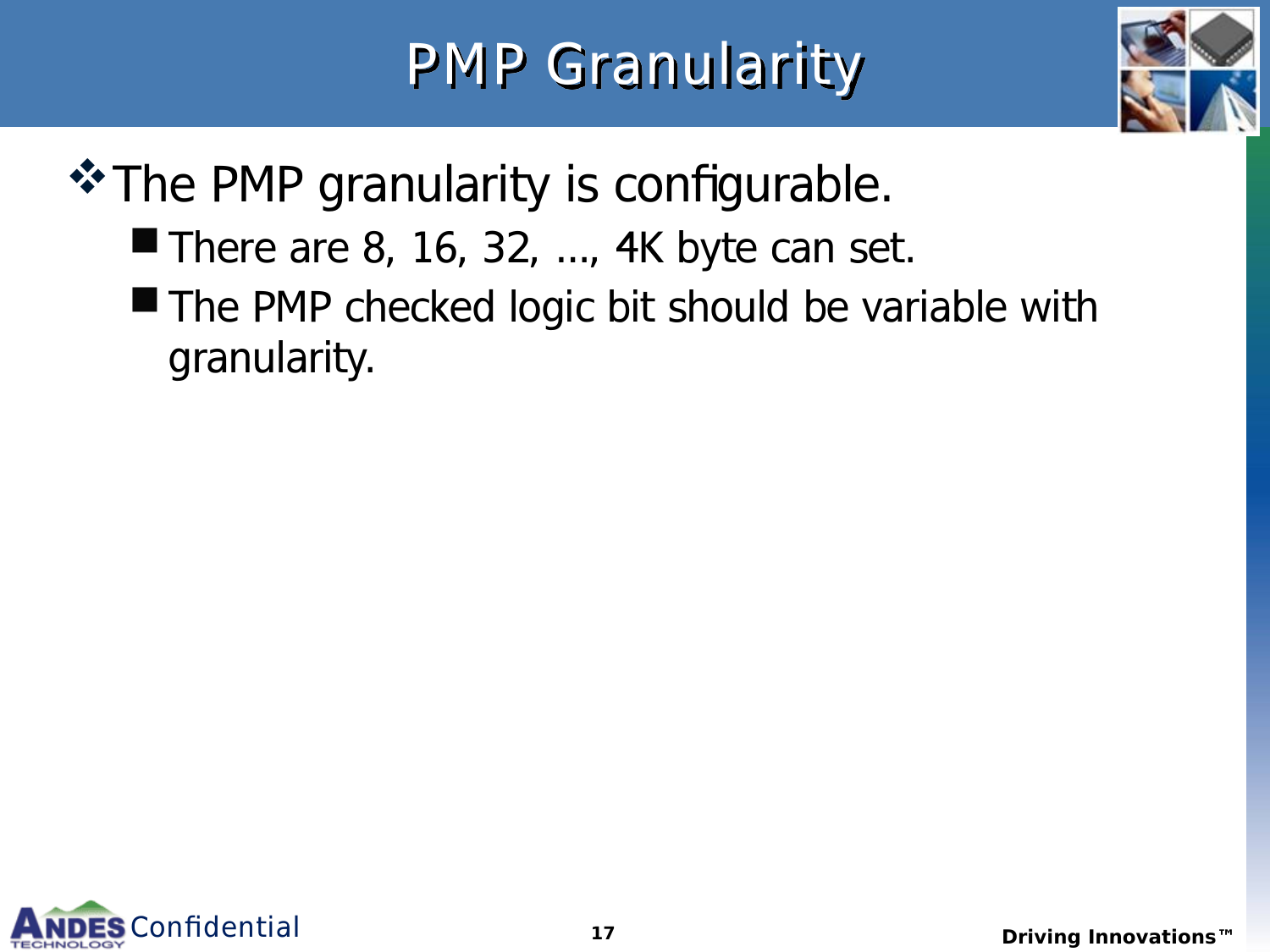

# PMP Granularity
The PMP granularity is configurable.
There are 8, 16, 32, …, 4K byte can set.
The PMP checked logic bit should be variable with granularity.